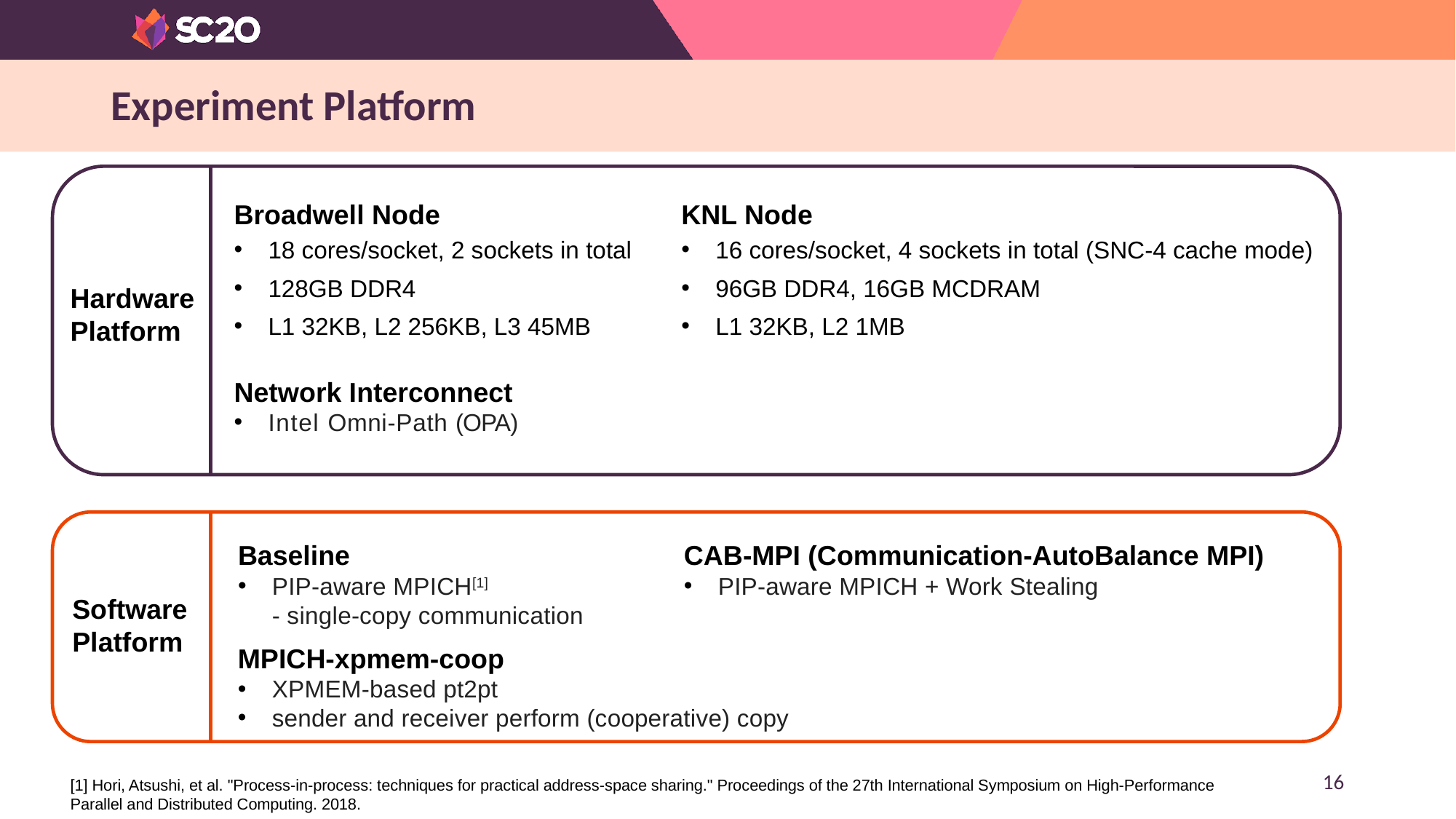

# Experiment Platform

Broadwell Node
18 cores/socket, 2 sockets in total
128GB DDR4
L1 32KB, L2 256KB, L3 45MB
KNL Node
16 cores/socket, 4 sockets in total (SNC-4 cache mode)
96GB DDR4, 16GB MCDRAM
L1 32KB, L2 1MB
Hardware Platform
Network Interconnect
Intel Omni-Path (OPA)

Baseline
PIP-aware MPICH[1]
- single-copy communication
CAB-MPI (Communication-AutoBalance MPI)
PIP-aware MPICH + Work Stealing
Software Platform
MPICH-xpmem-coop
XPMEM-based pt2pt
sender and receiver perform (cooperative) copy
16
[1] Hori, Atsushi, et al. "Process-in-process: techniques for practical address-space sharing." Proceedings of the 27th International Symposium on High-Performance Parallel and Distributed Computing. 2018.